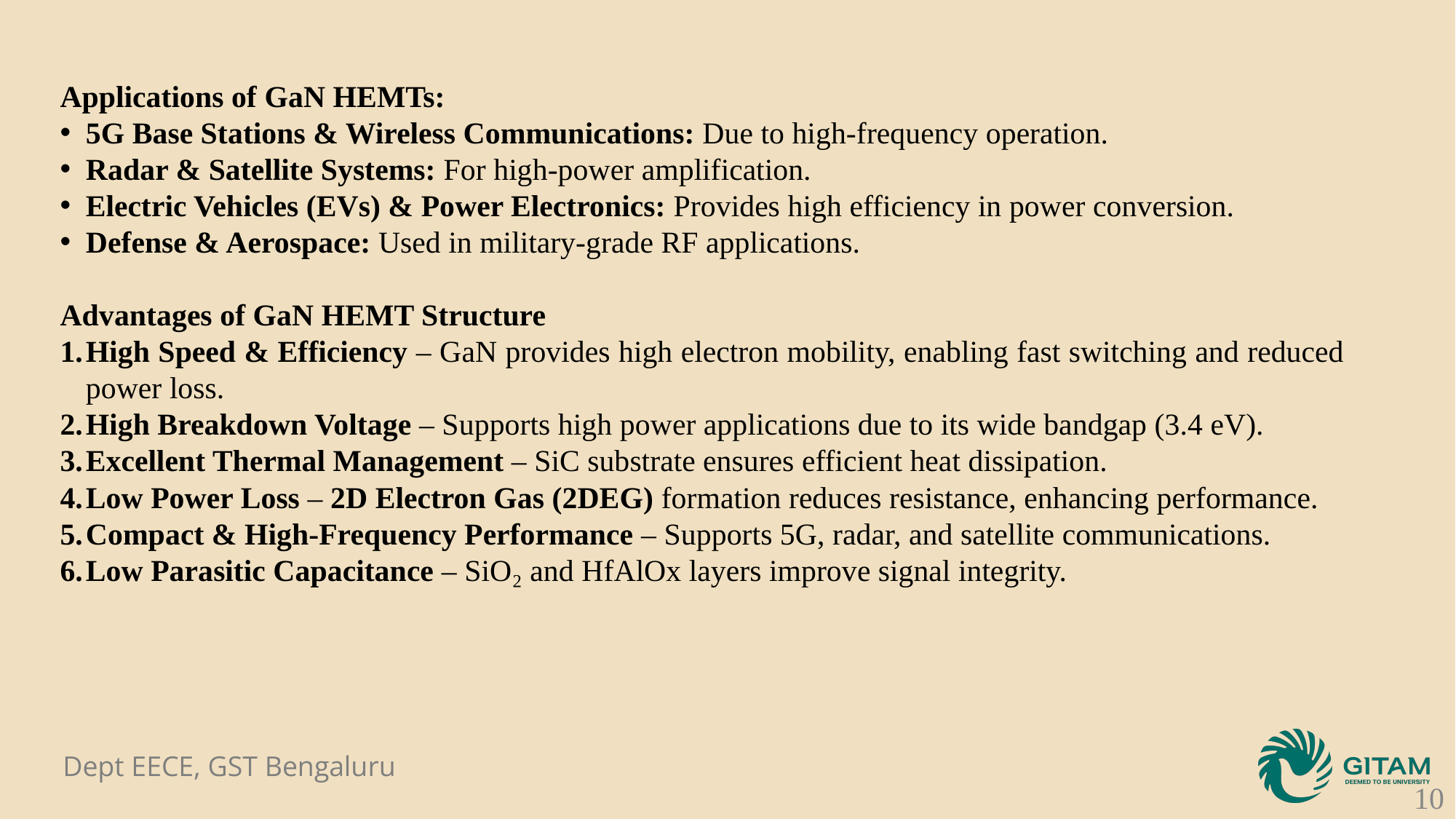

Applications of GaN HEMTs:
5G Base Stations & Wireless Communications: Due to high-frequency operation.
Radar & Satellite Systems: For high-power amplification.
Electric Vehicles (EVs) & Power Electronics: Provides high efficiency in power conversion.
Defense & Aerospace: Used in military-grade RF applications.

Advantages of GaN HEMT Structure
High Speed & Efficiency – GaN provides high electron mobility, enabling fast switching and reduced power loss.
High Breakdown Voltage – Supports high power applications due to its wide bandgap (3.4 eV).
Excellent Thermal Management – SiC substrate ensures efficient heat dissipation.
Low Power Loss – 2D Electron Gas (2DEG) formation reduces resistance, enhancing performance.
Compact & High-Frequency Performance – Supports 5G, radar, and satellite communications.
Low Parasitic Capacitance – SiO₂ and HfAlOx layers improve signal integrity.

10